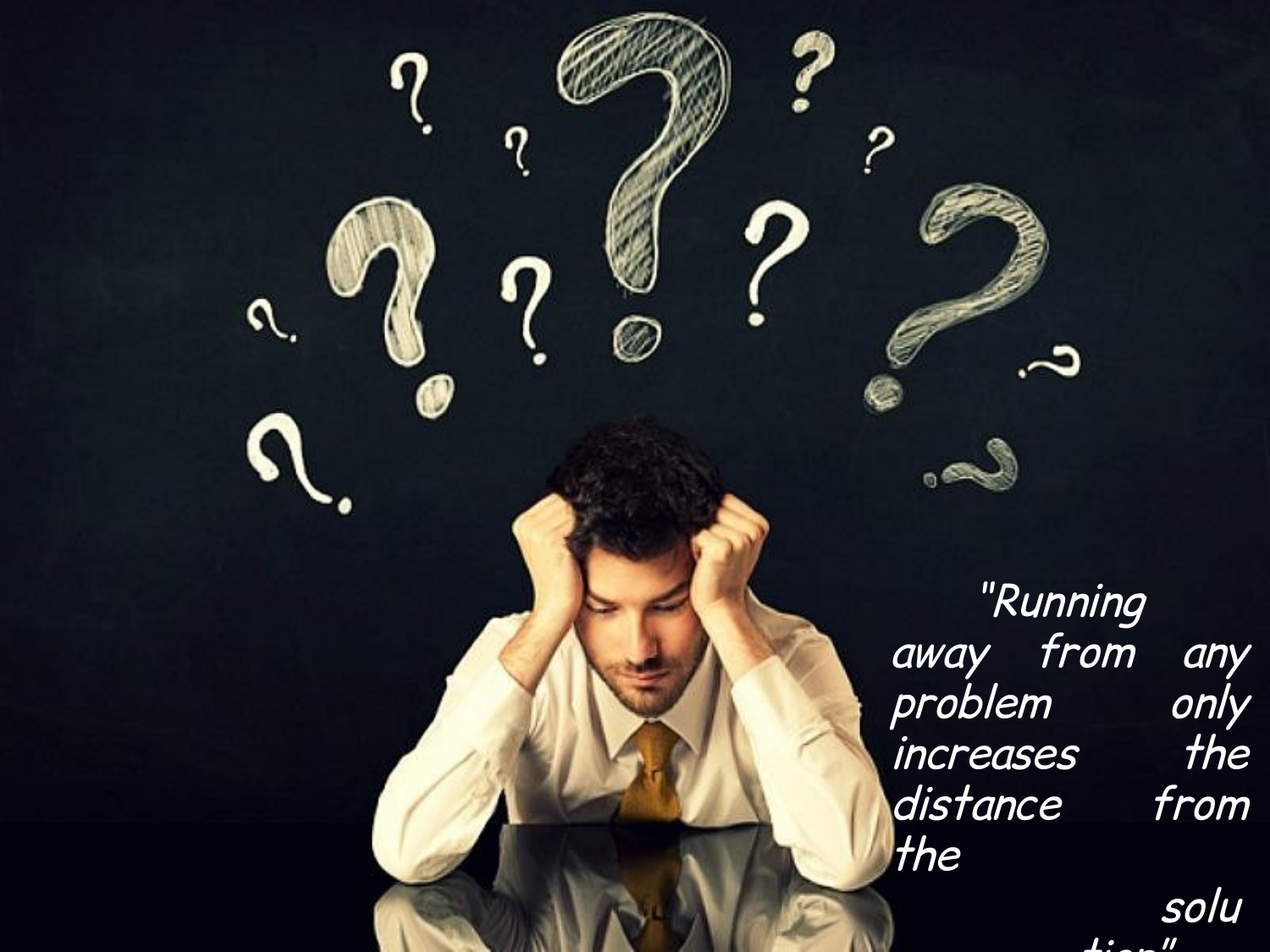

“Running away from any problem only increases the distance from the
solution”